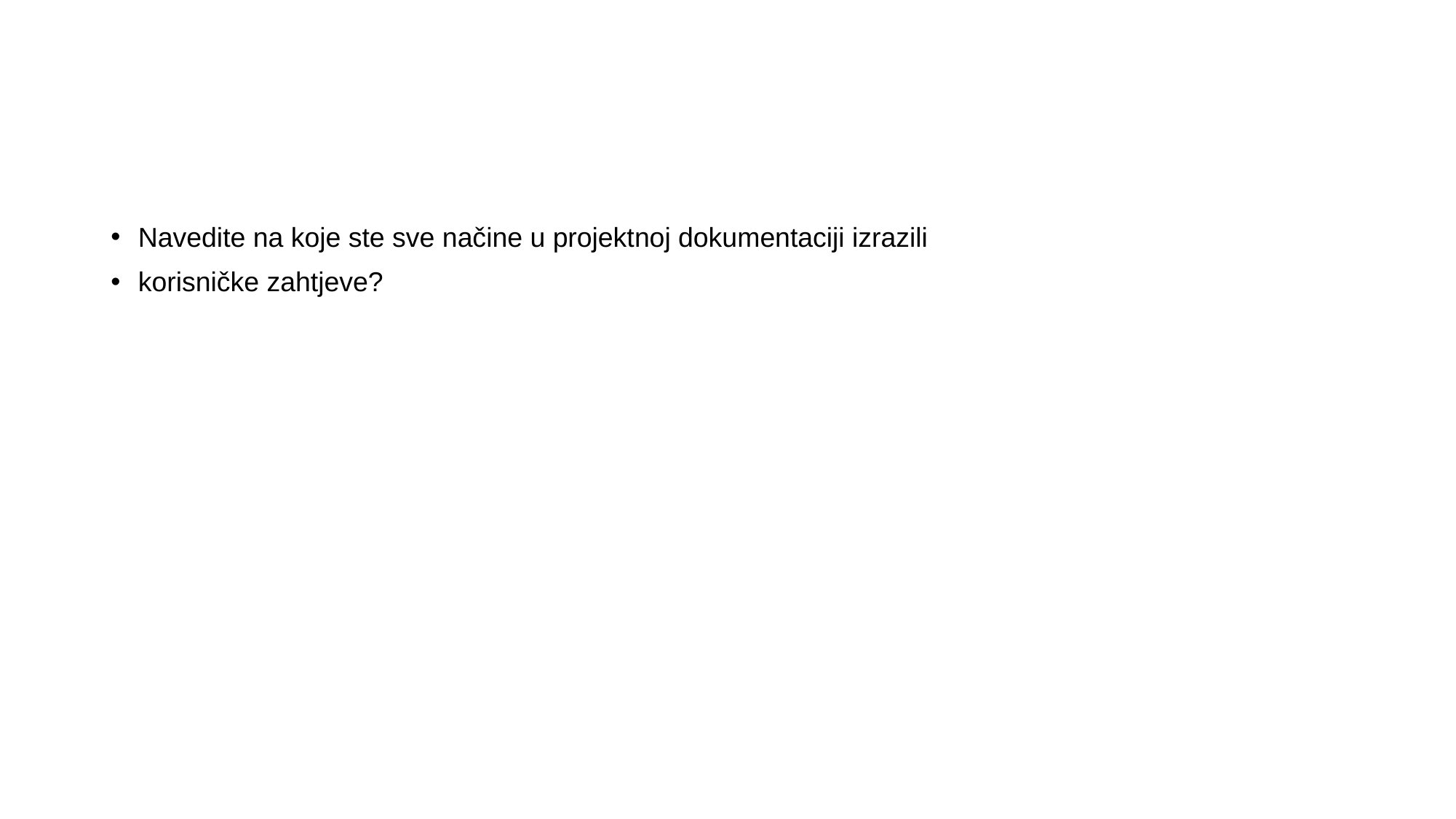

#
Navedite na koje ste sve načine u projektnoj dokumentaciji izrazili
korisničke zahtjeve?